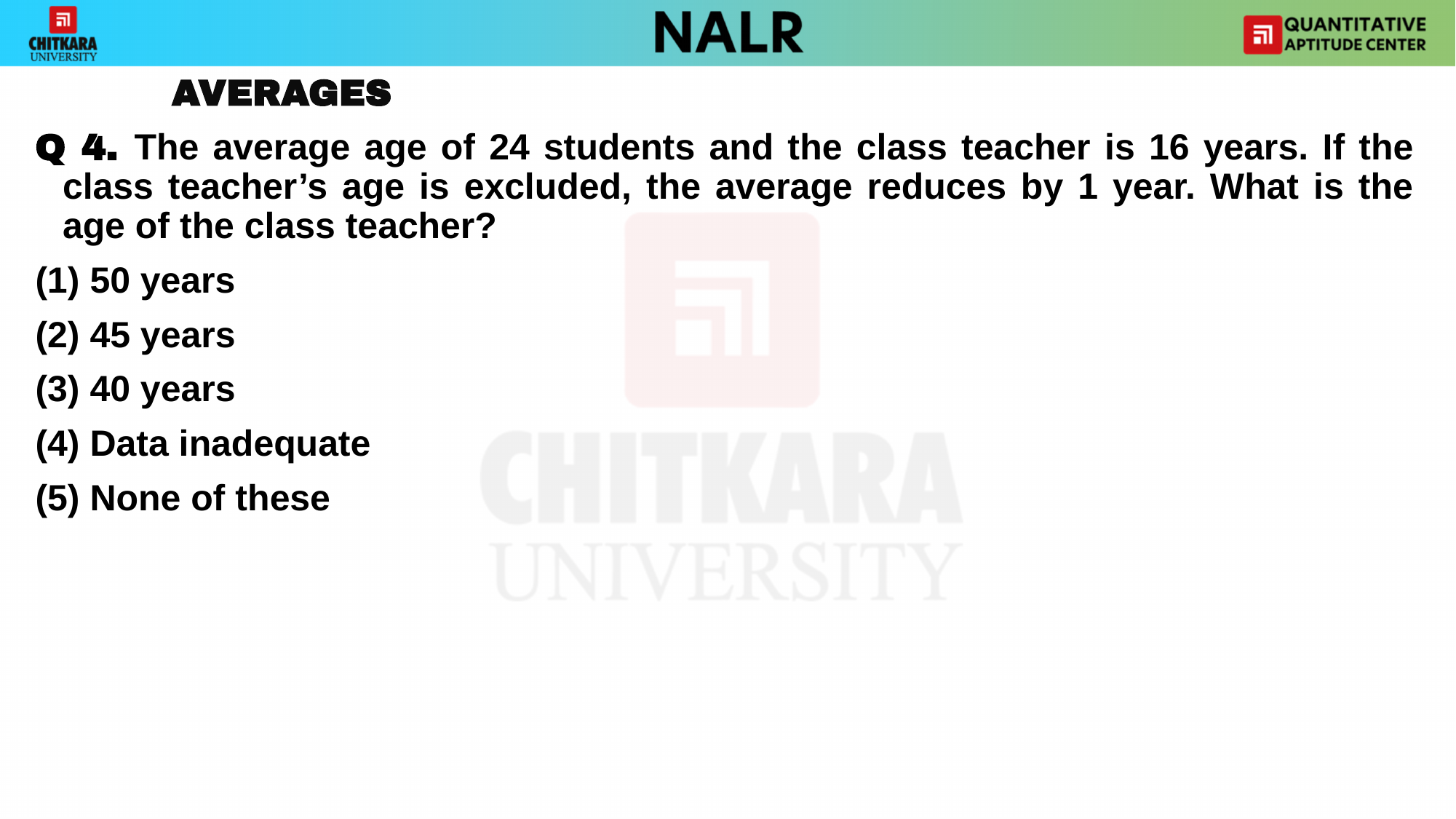

AVERAGES
Q 4. The average age of 24 students and the class teacher is 16 years. If the class teacher’s age is excluded, the average reduces by 1 year. What is the age of the class teacher?
50 years
(2) 45 years
(3) 40 years
(4) Data inadequate
(5) None of these